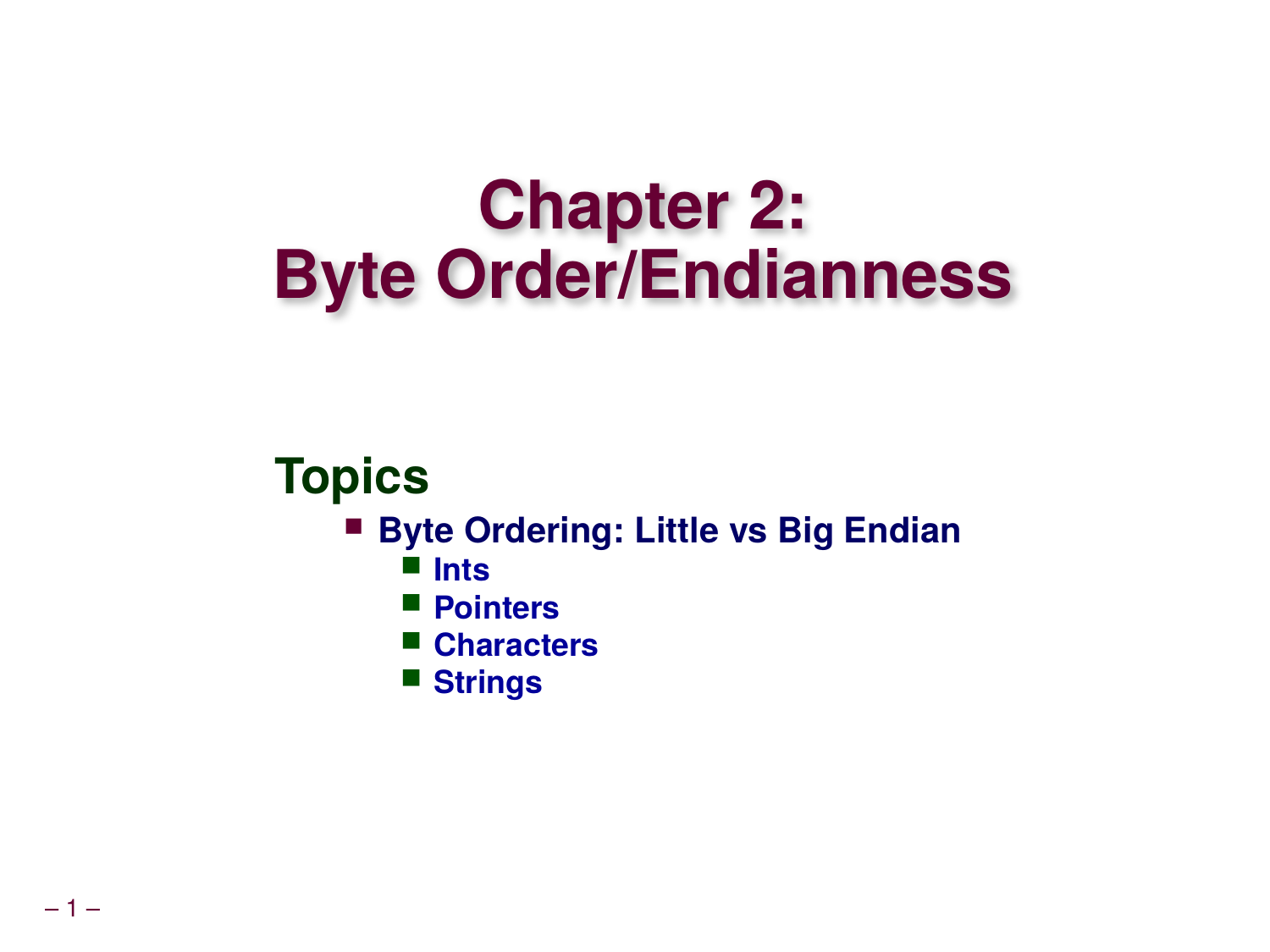

# Chapter 2: Byte Order/Endianness
Topics
Byte Ordering: Little vs Big Endian
Ints
Pointers
Characters
Strings